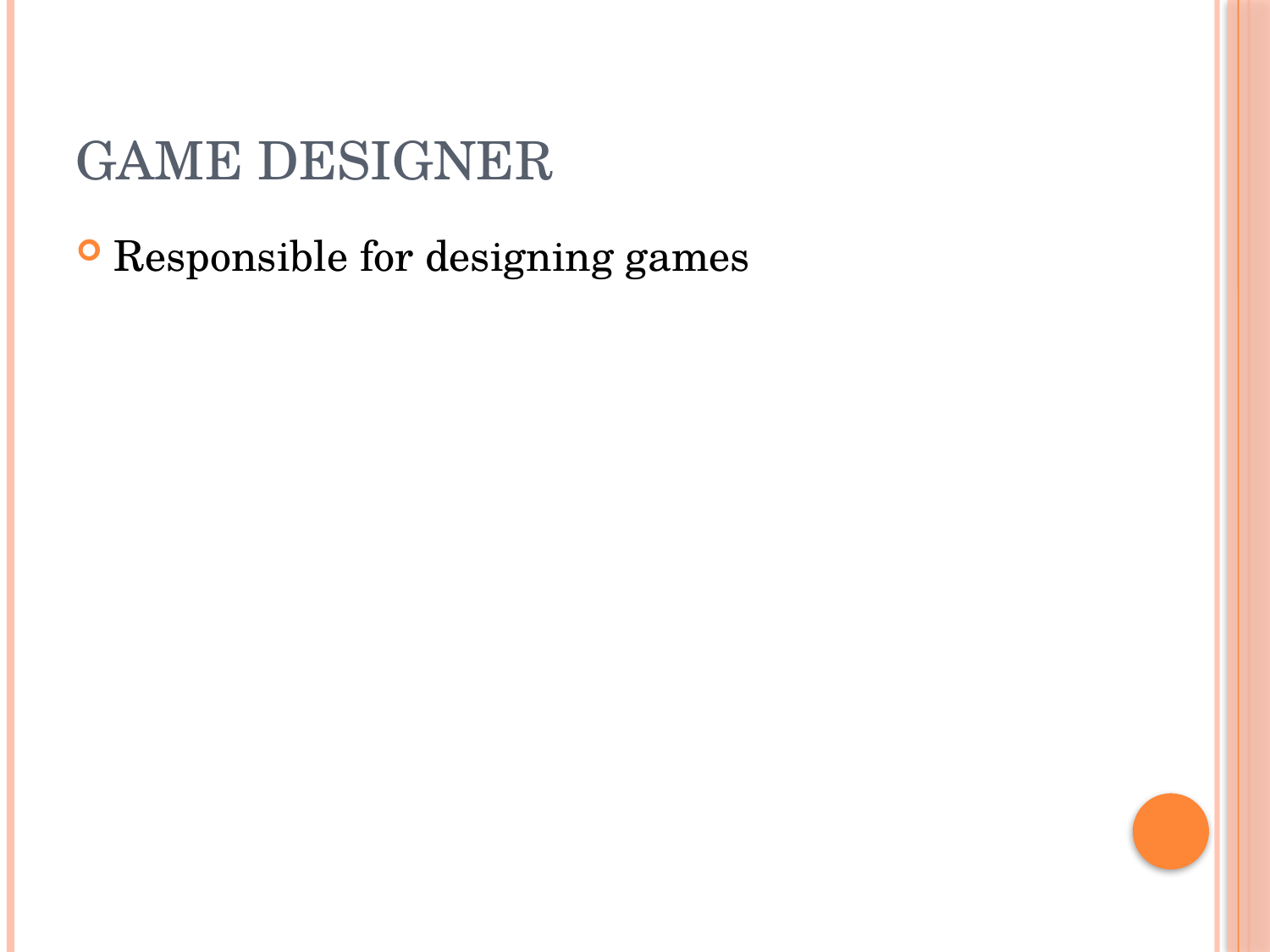

# Game Designer
Responsible for designing games